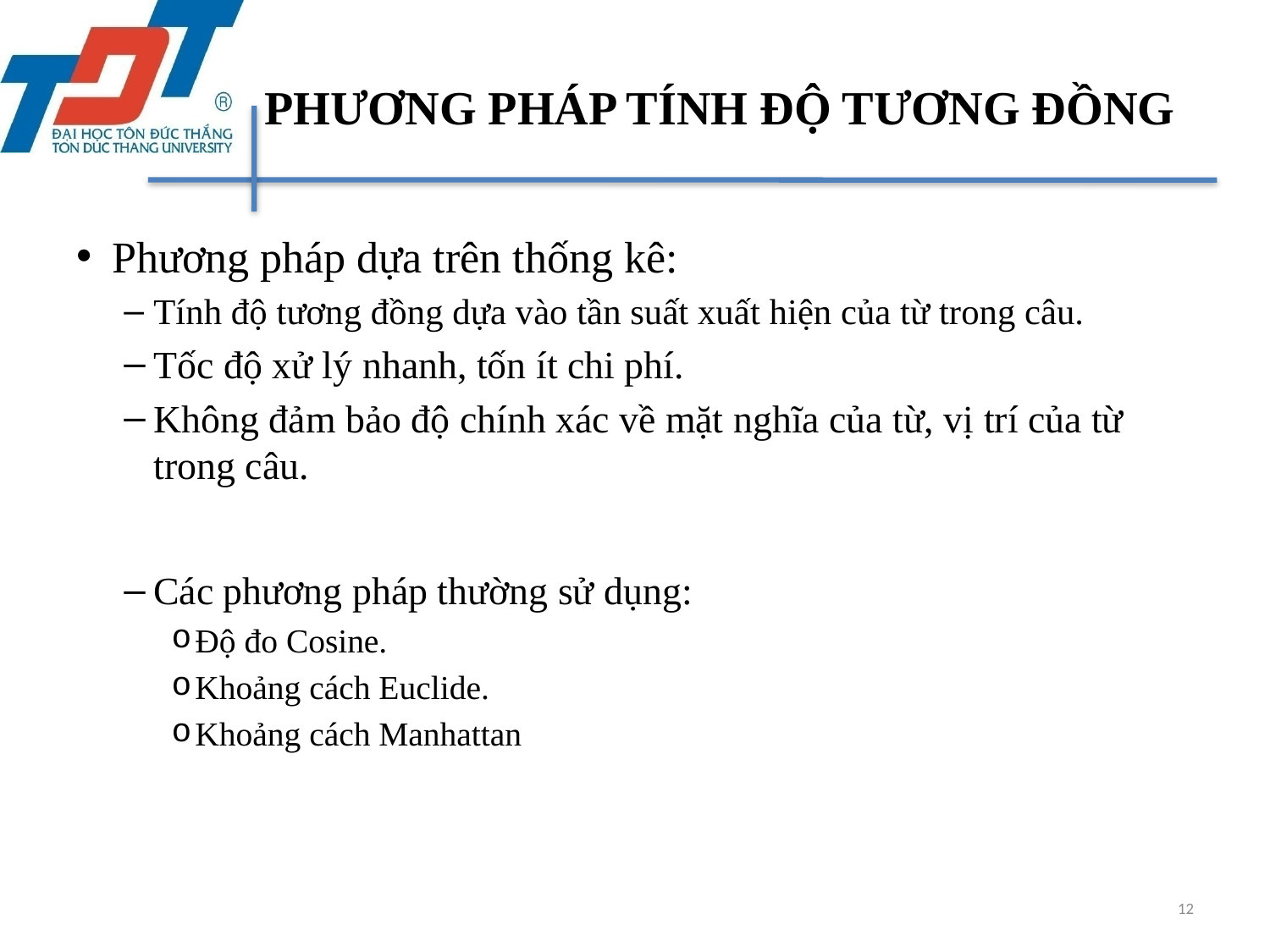

# PHƯƠNG PHÁP TÍNH ĐỘ TƯƠNG ĐỒNG
Phương pháp dựa trên thống kê:
Tính độ tương đồng dựa vào tần suất xuất hiện của từ trong câu.
Tốc độ xử lý nhanh, tốn ít chi phí.
Không đảm bảo độ chính xác về mặt nghĩa của từ, vị trí của từ trong câu.

Các phương pháp thường sử dụng:
Độ đo Cosine.
Khoảng cách Euclide.
Khoảng cách Manhattan
12